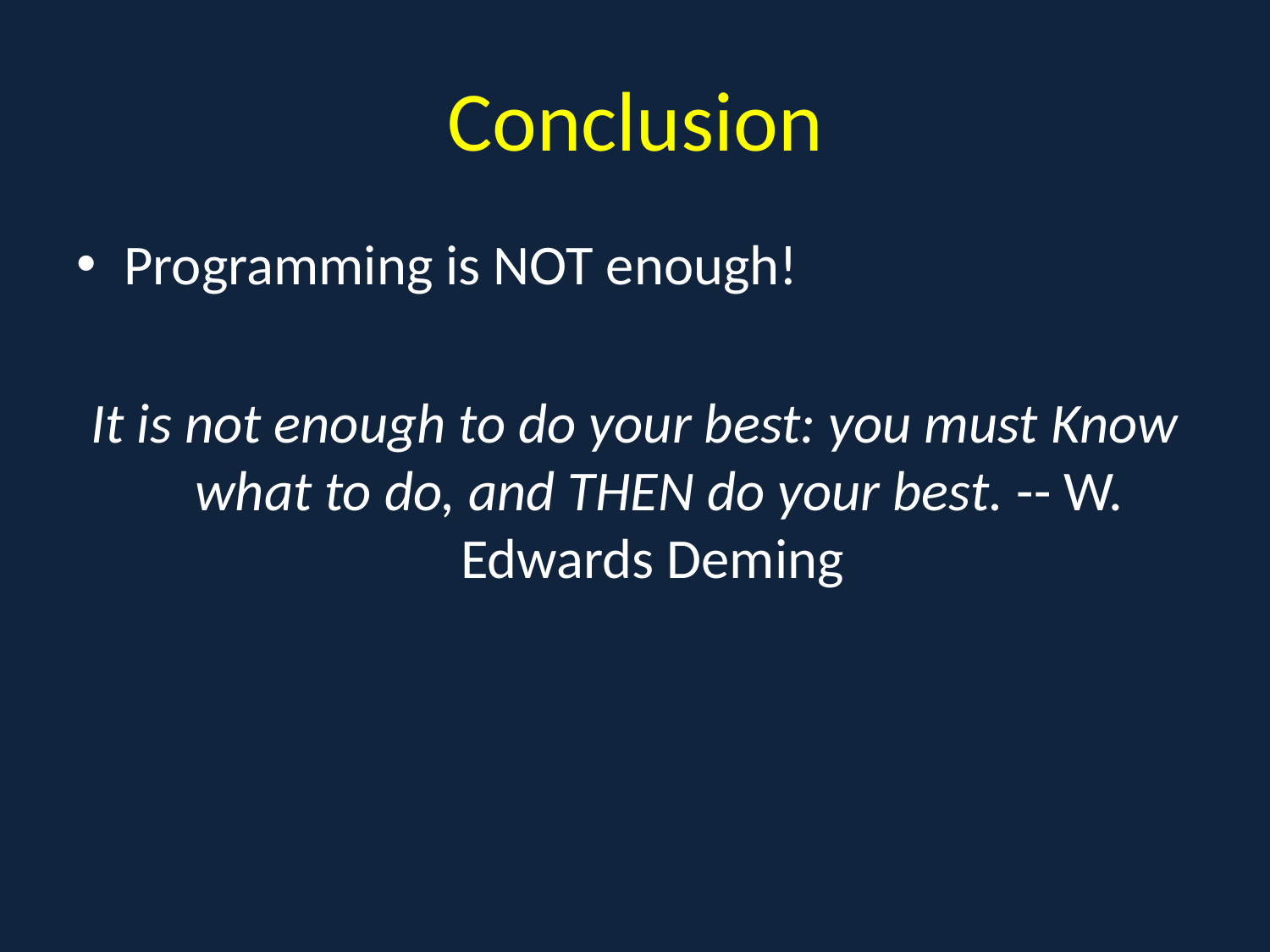

# Conclusion
Programming is NOT enough!

It is not enough to do your best: you must Know what to do, and THEN do your best. -- W. Edwards Deming